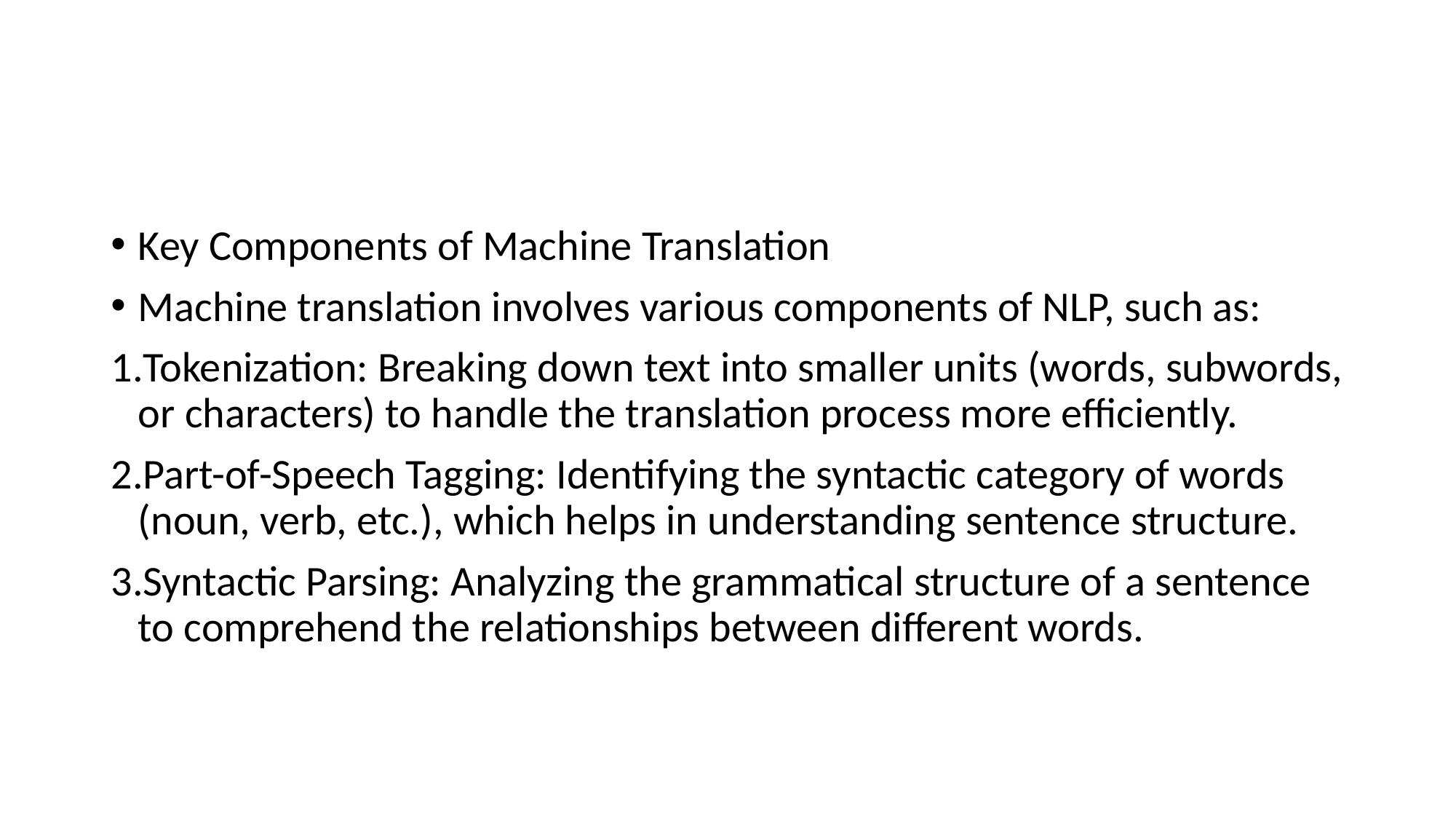

#
Key Components of Machine Translation
Machine translation involves various components of NLP, such as:
Tokenization: Breaking down text into smaller units (words, subwords, or characters) to handle the translation process more efficiently.
Part-of-Speech Tagging: Identifying the syntactic category of words (noun, verb, etc.), which helps in understanding sentence structure.
Syntactic Parsing: Analyzing the grammatical structure of a sentence to comprehend the relationships between different words.